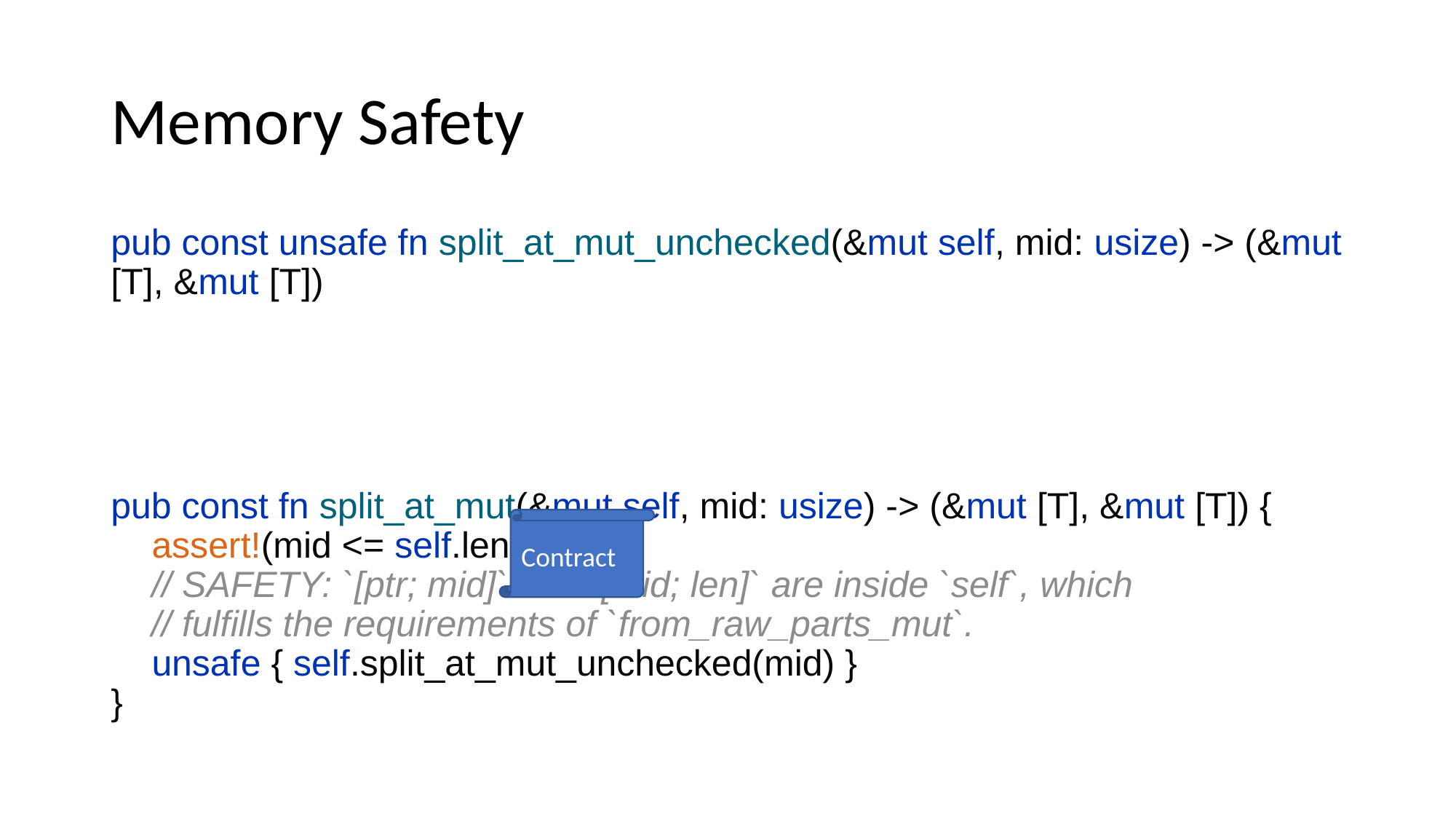

# Memory Safety
pub const unsafe fn split_at_mut_unchecked(&mut self, mid: usize) -> (&mut [T], &mut [T])

pub const fn split_at_mut(&mut self, mid: usize) -> (&mut [T], &mut [T]) {
    assert!(mid <= self.len());
    // SAFETY: `[ptr; mid]` and `[mid; len]` are inside `self`, which
    // fulfills the requirements of `from_raw_parts_mut`.
    unsafe { self.split_at_mut_unchecked(mid) }
}

Contract